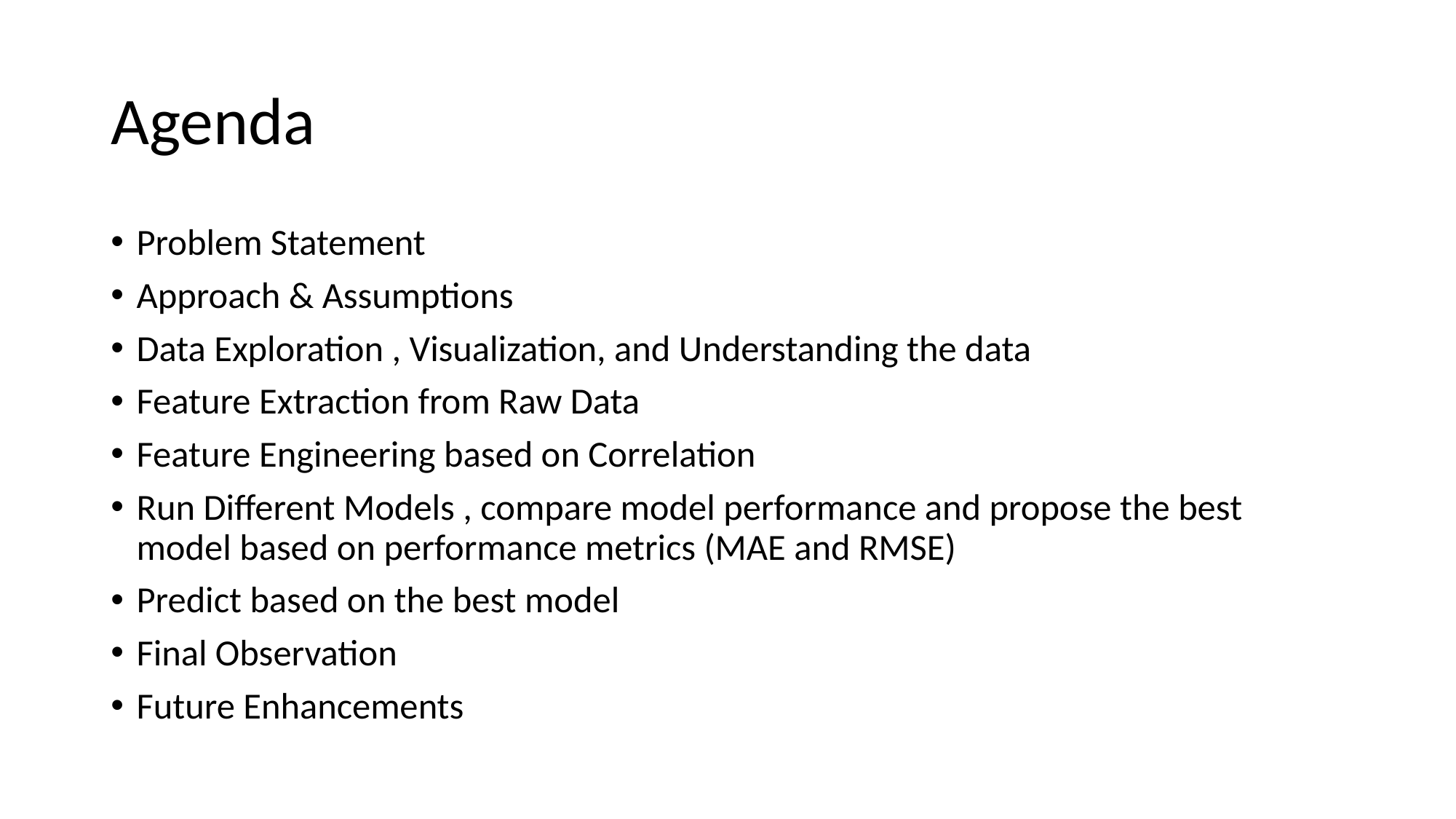

# Agenda
Problem Statement
Approach & Assumptions
Data Exploration , Visualization, and Understanding the data
Feature Extraction from Raw Data
Feature Engineering based on Correlation
Run Different Models , compare model performance and propose the best model based on performance metrics (MAE and RMSE)
Predict based on the best model
Final Observation
Future Enhancements